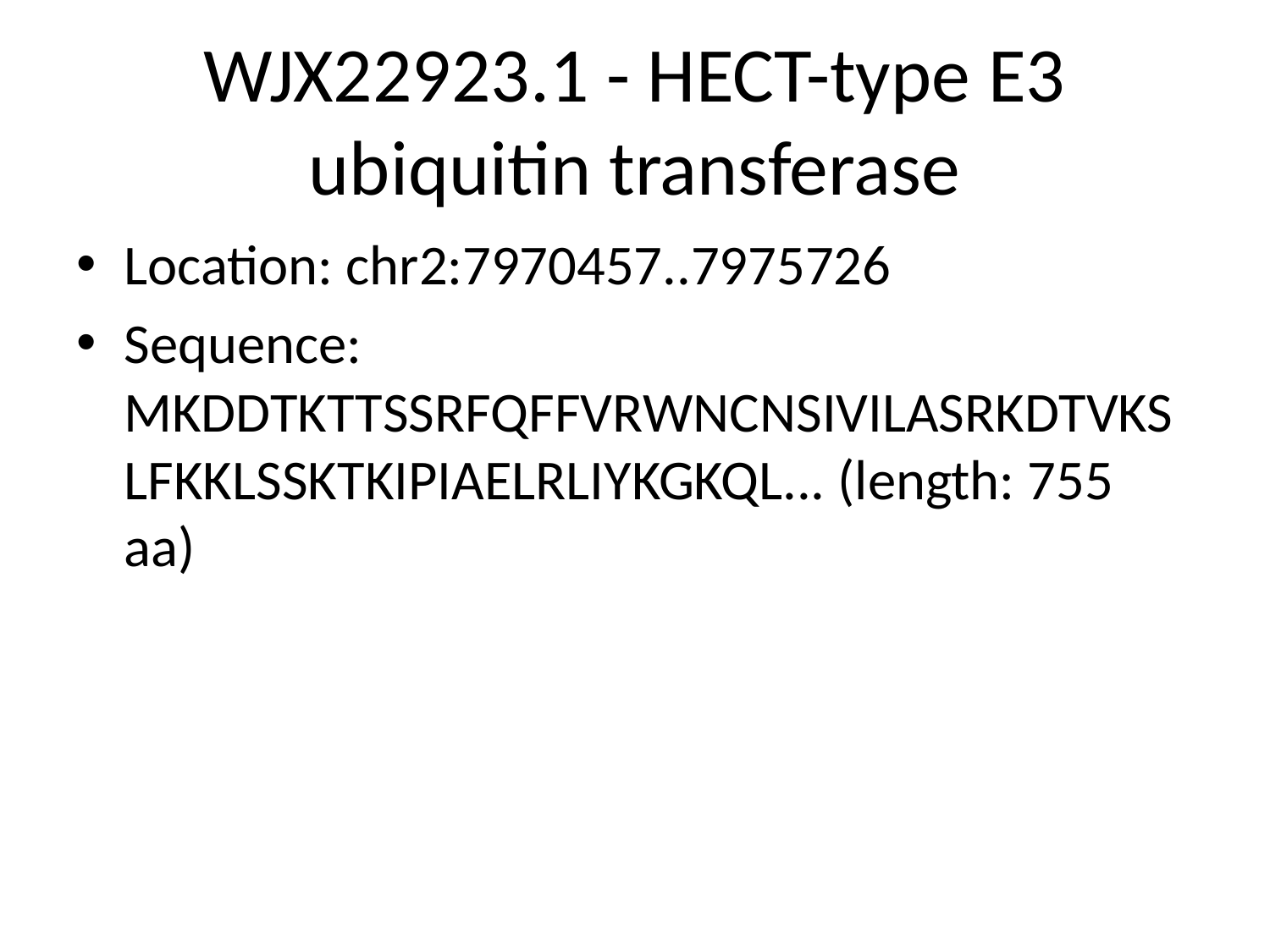

# WJX22923.1 - HECT-type E3 ubiquitin transferase
Location: chr2:7970457..7975726
Sequence: MKDDTKTTSSRFQFFVRWNCNSIVILASRKDTVKSLFKKLSSKTKIPIAELRLIYKGKQL... (length: 755 aa)